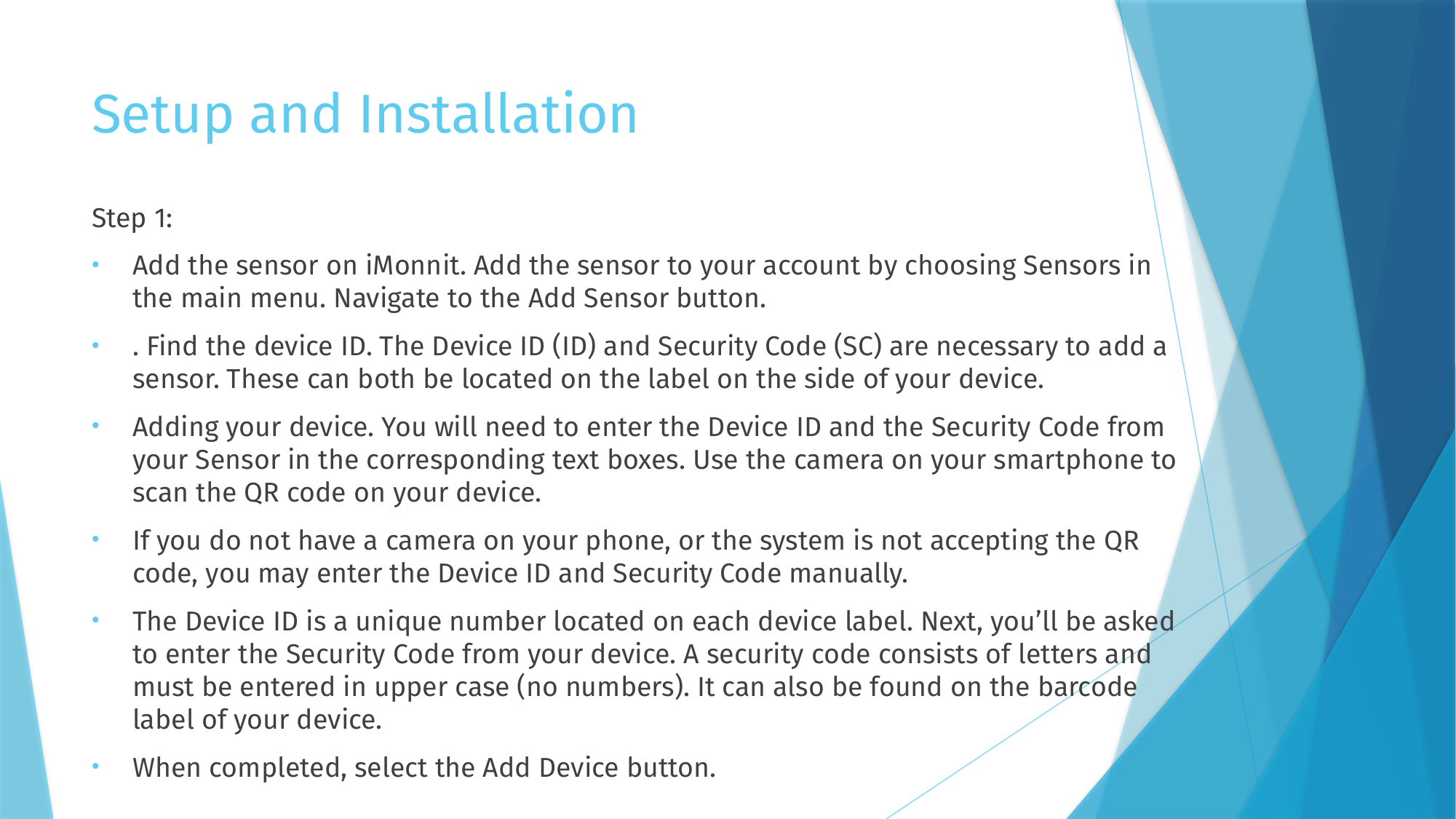

# Setup and Installation
Step 1:
Add the sensor on iMonnit. Add the sensor to your account by choosing Sensors in the main menu. Navigate to the Add Sensor button.
. Find the device ID. The Device ID (ID) and Security Code (SC) are necessary to add a sensor. These can both be located on the label on the side of your device.
Adding your device. You will need to enter the Device ID and the Security Code from your Sensor in the corresponding text boxes. Use the camera on your smartphone to scan the QR code on your device.
If you do not have a camera on your phone, or the system is not accepting the QR code, you may enter the Device ID and Security Code manually.
The Device ID is a unique number located on each device label. Next, you’ll be asked to enter the Security Code from your device. A security code consists of letters and must be entered in upper case (no numbers). It can also be found on the barcode label of your device.
When completed, select the Add Device button.